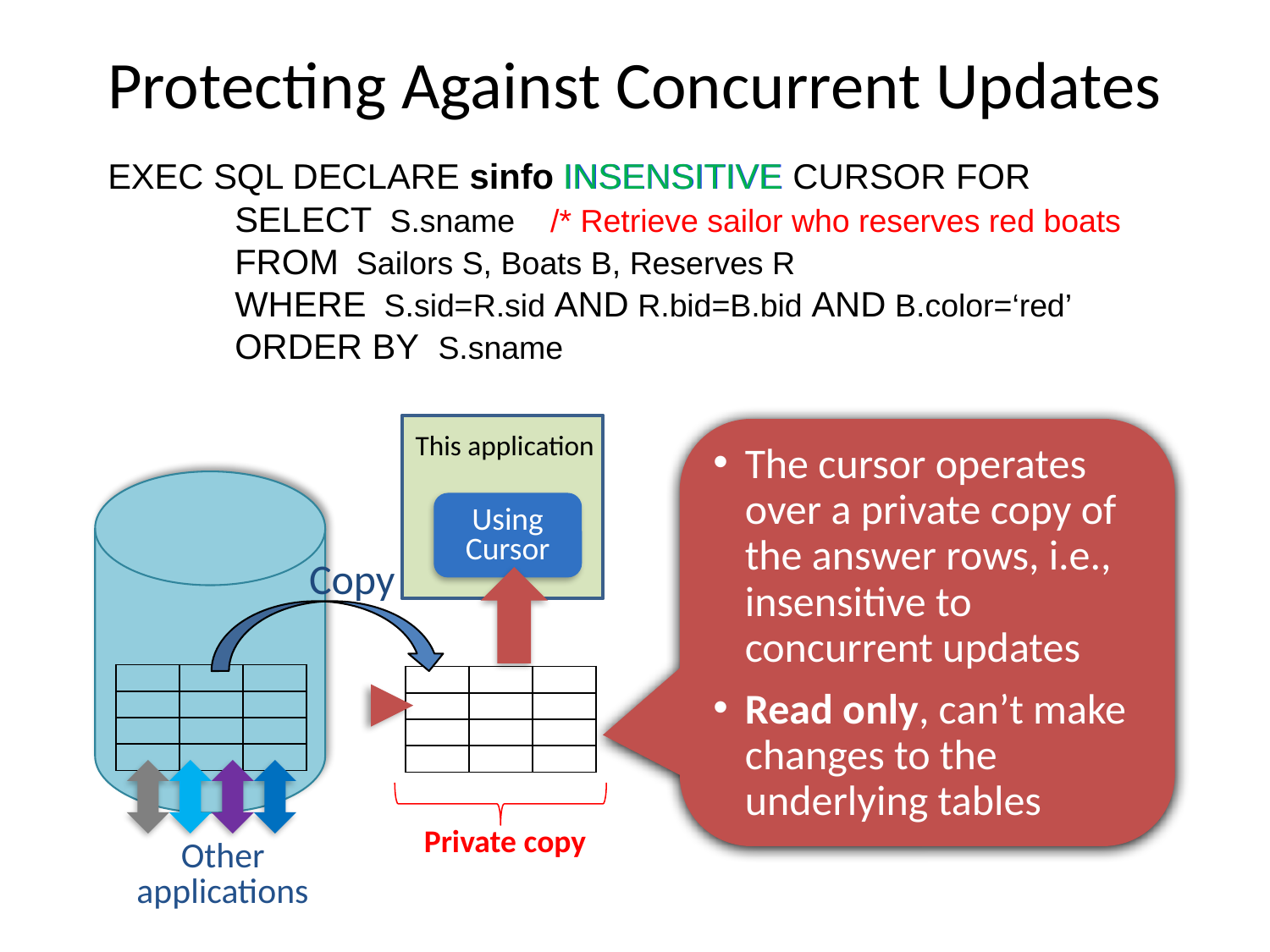

# Protecting Against Concurrent Updates
EXEC SQL DECLARE sinfo INSENSITIVE CURSOR FOR
	SELECT  S.sname    /* Retrieve sailor who reserves red boats
	FROM  Sailors S, Boats B, Reserves R
	WHERE  S.sid=R.sid AND R.bid=B.bid AND B.color=‘red’
	ORDER BY  S.sname
INSENSITIVE

The cursor operates over a private copy of the answer rows, i.e., insensitive to concurrent updates
Read only, can’t make changes to the underlying tables
This application

Using Cursor
Copy

|  |  |  |
| --- | --- | --- |
|  |  |  |
|  |  |  |
|  |  |  |
|  |  |  |
| --- | --- | --- |
|  |  |  |
|  |  |  |
|  |  |  |

Private copy
Other applications